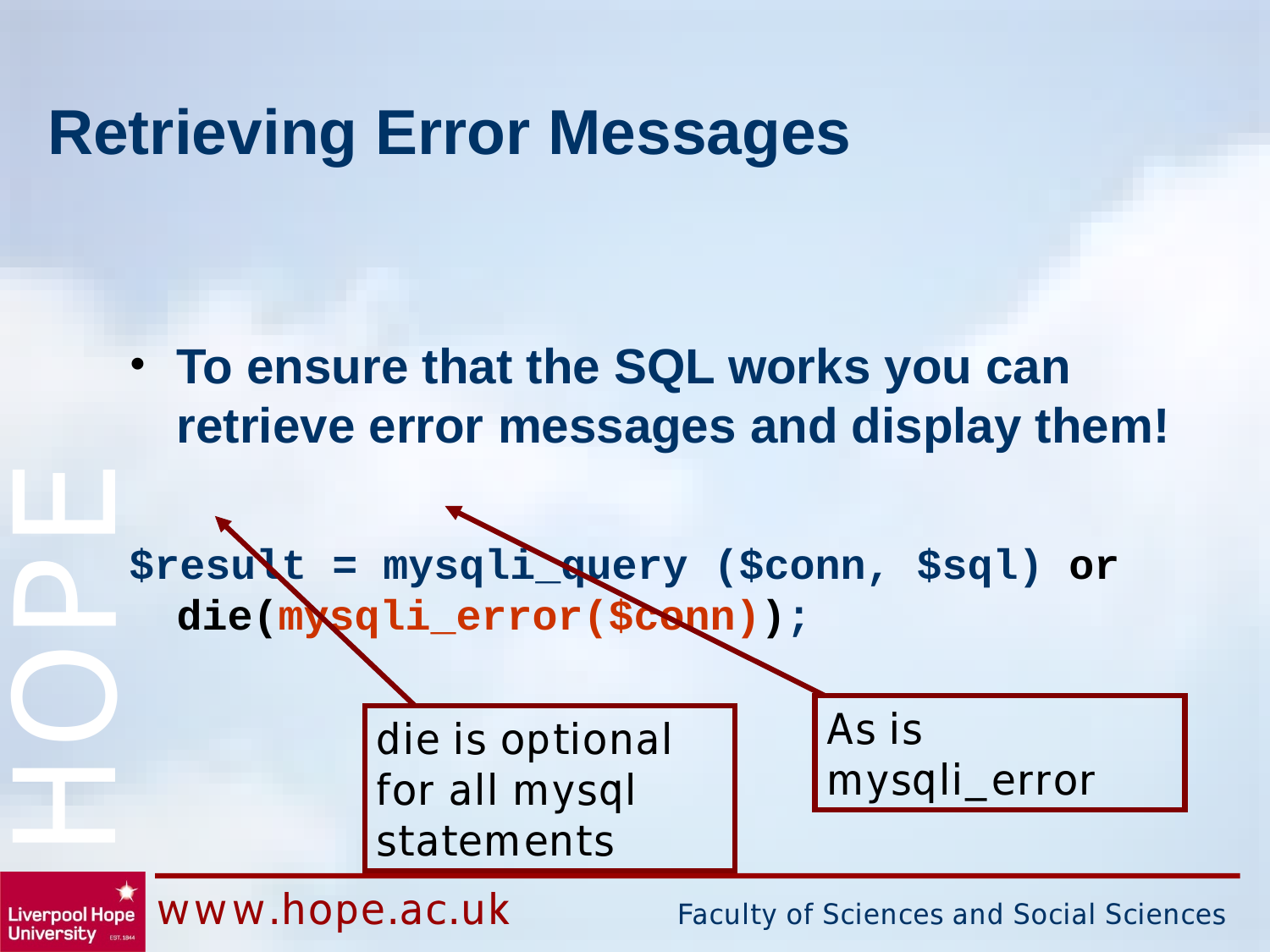

# Retrieving Error Messages
To ensure that the SQL works you can retrieve error messages and display them!

$result = mysqli_query ($conn, $sql) or die(mysqli_error($conn));

As is mysqli_error
die is optional for all mysql statements